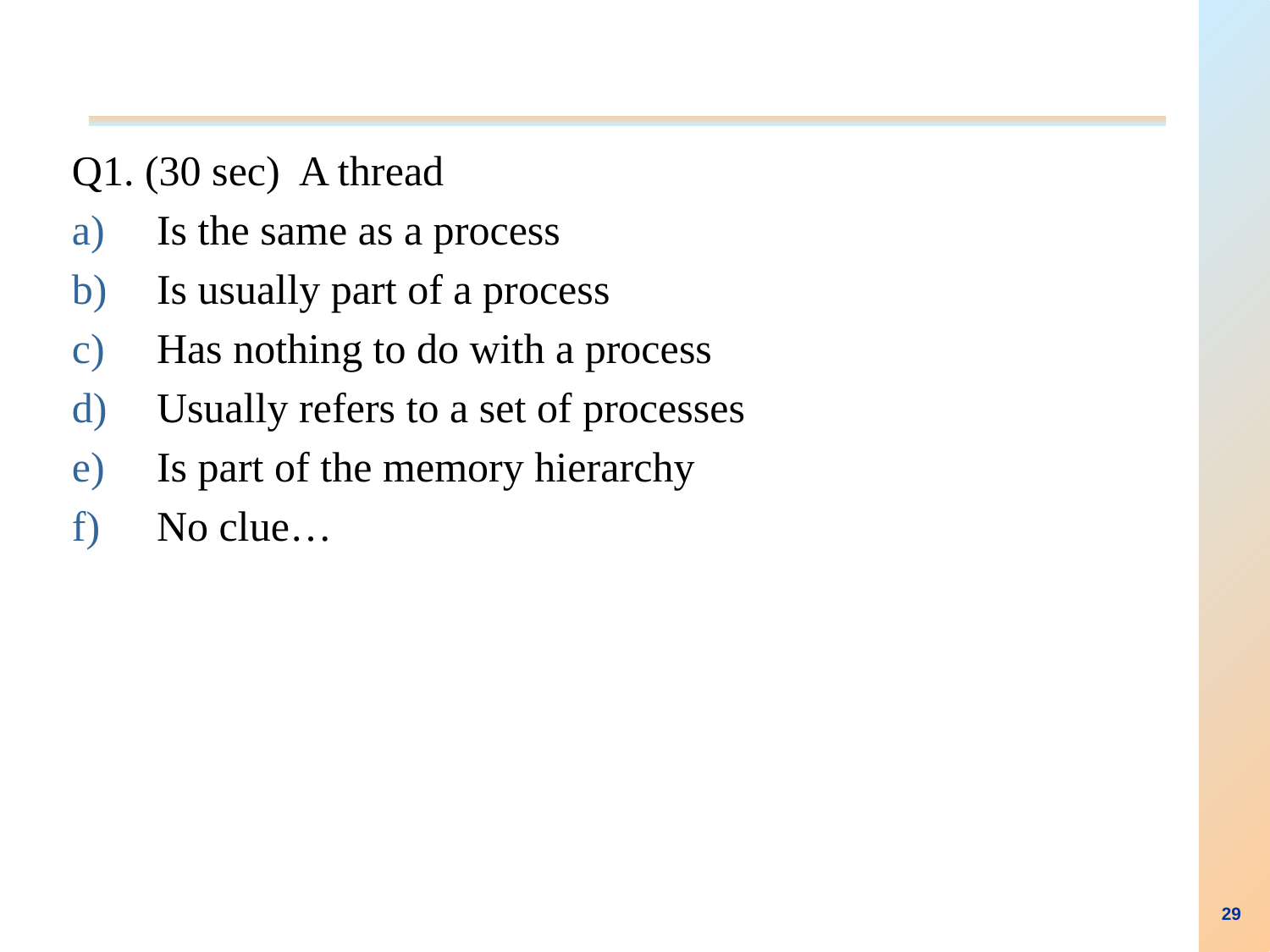

Q1. (30 sec)  A thread
Is the same as a process
Is usually part of a process
Has nothing to do with a process
Usually refers to a set of processes
Is part of the memory hierarchy
No clue…